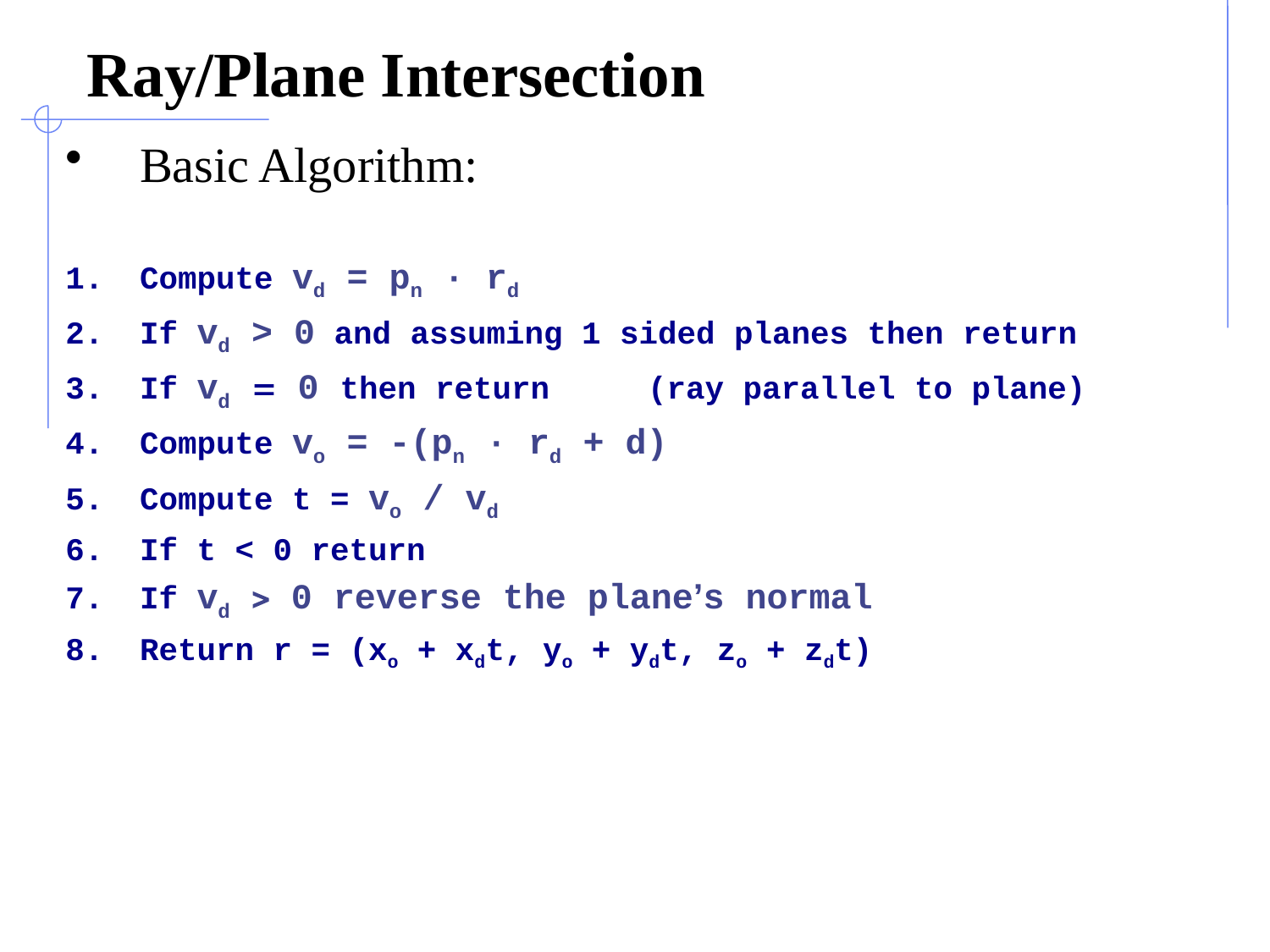

# Ray/Plane Intersection
Basic Algorithm:

Compute vd = pn · rd
If vd > 0 and assuming 1 sided planes then return
If vd = 0 then return	(ray parallel to plane)
Compute vo = -(pn · rd + d)
Compute t = vo / vd
If t < 0 return
If vd > 0 reverse the plane’s normal
Return r = (xo + xdt, yo + ydt, zo + zdt)